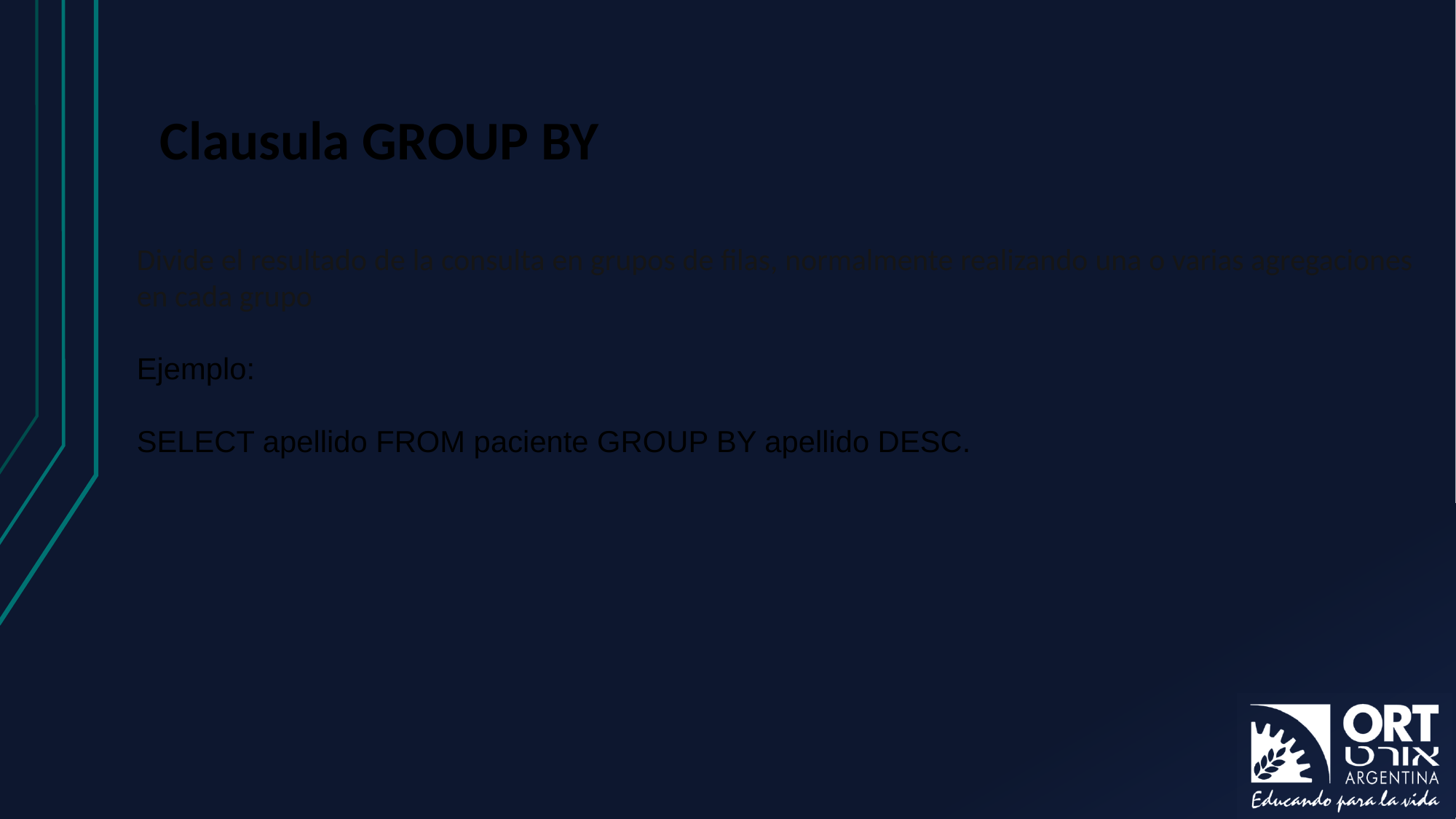

# Clausula GROUP BY

Divide el resultado de la consulta en grupos de filas, normalmente realizando una o varias agregaciones en cada grupo

Ejemplo:

SELECT apellido FROM paciente GROUP BY apellido DESC.